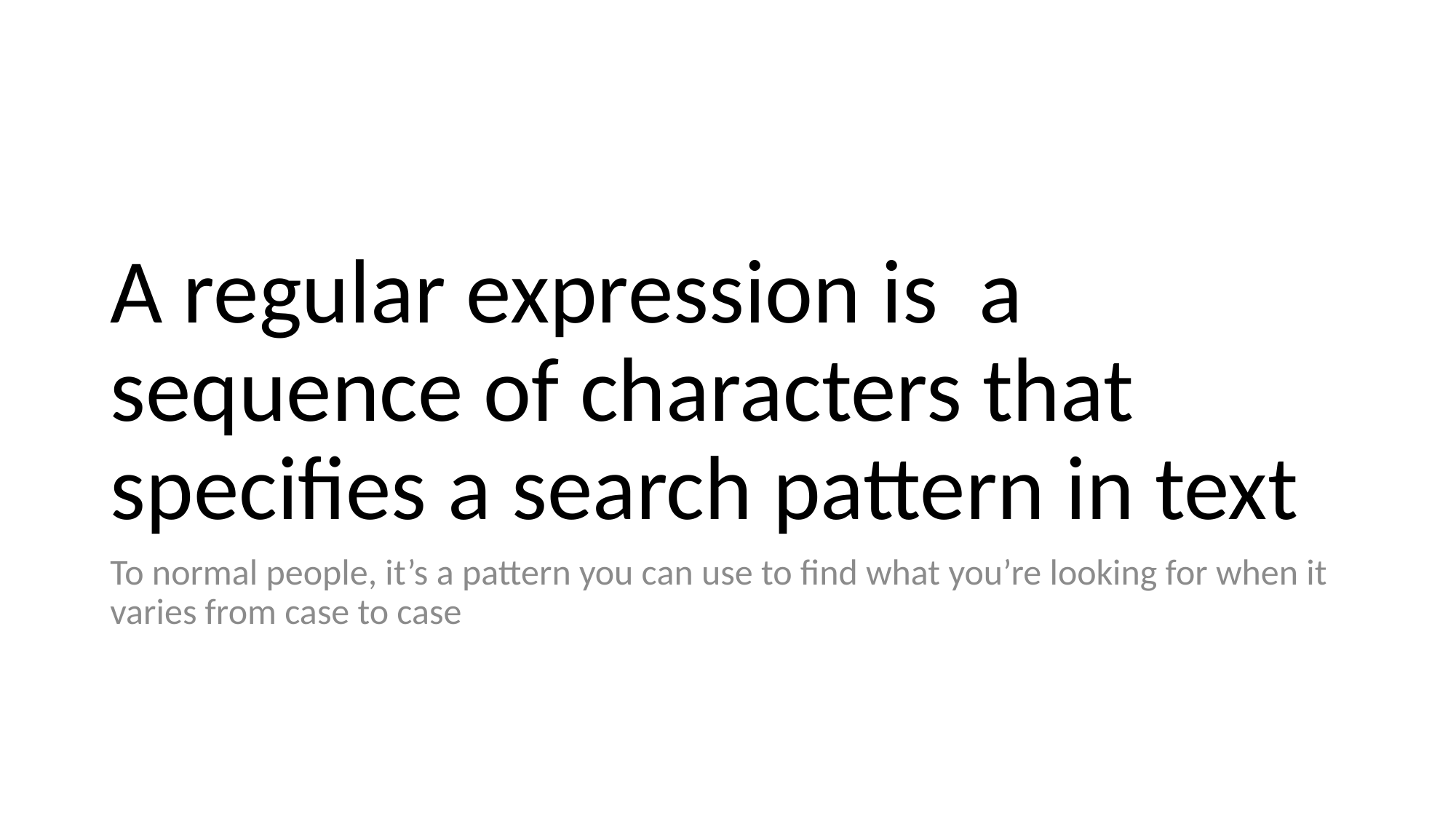

# A regular expression is  a sequence of characters that specifies a search pattern in text
To normal people, it’s a pattern you can use to find what you’re looking for when it varies from case to case